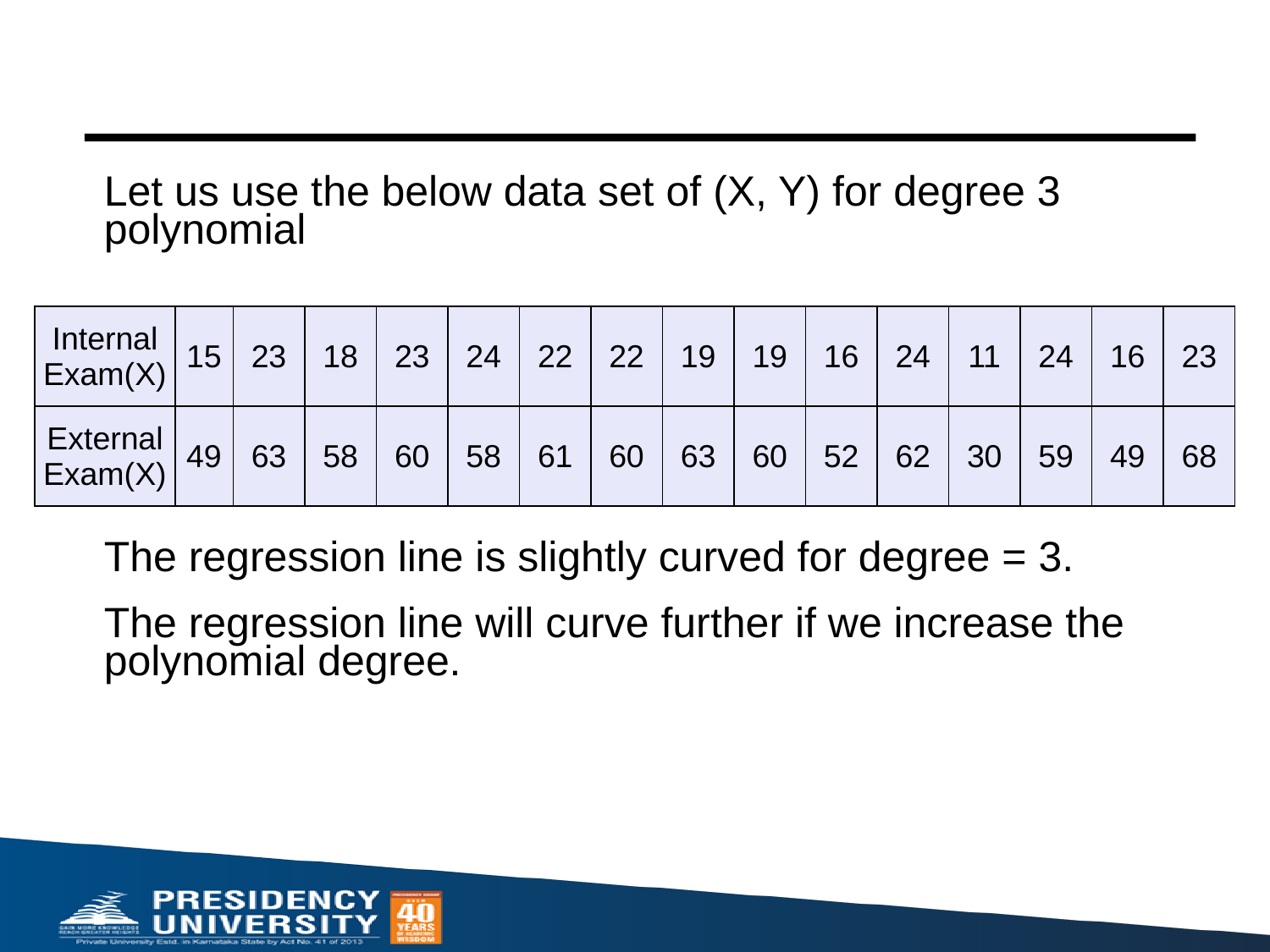

#
Let us use the below data set of (X, Y) for degree 3 polynomial

The regression line is slightly curved for degree = 3.
The regression line will curve further if we increase the polynomial degree.
| Internal Exam(X) | 15 | 23 | 18 | 23 | 24 | 22 | 22 | 19 | 19 | 16 | 24 | 11 | 24 | 16 | 23 |
| --- | --- | --- | --- | --- | --- | --- | --- | --- | --- | --- | --- | --- | --- | --- | --- |
| External Exam(X) | 49 | 63 | 58 | 60 | 58 | 61 | 60 | 63 | 60 | 52 | 62 | 30 | 59 | 49 | 68 |